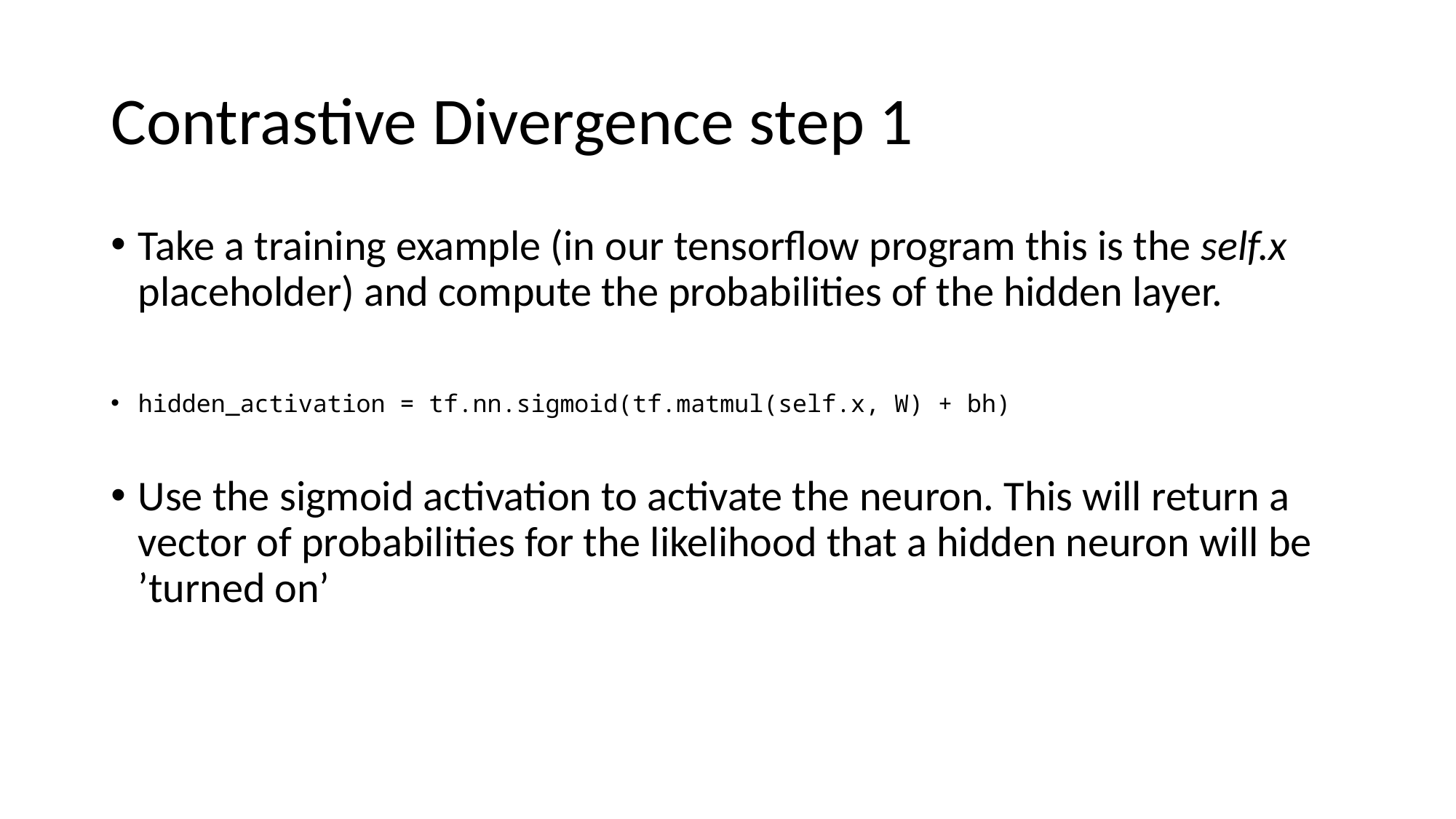

# Contrastive Divergence step 1
Take a training example (in our tensorflow program this is the self.x placeholder) and compute the probabilities of the hidden layer.

hidden_activation = tf.nn.sigmoid(tf.matmul(self.x, W) + bh)

Use the sigmoid activation to activate the neuron. This will return a vector of probabilities for the likelihood that a hidden neuron will be ’turned on’